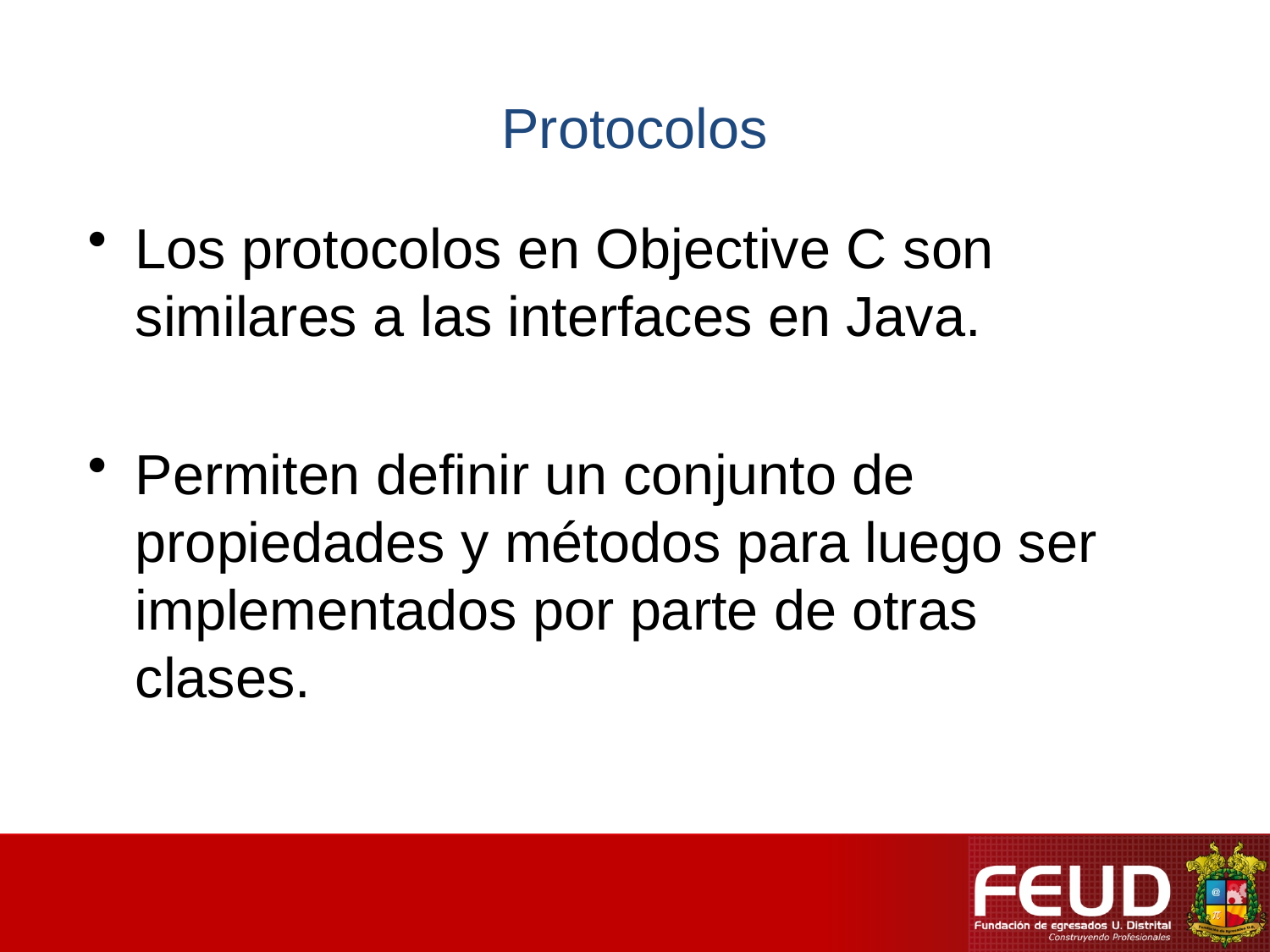

# Protocolos
Los protocolos en Objective C son similares a las interfaces en Java.

Permiten definir un conjunto de propiedades y métodos para luego ser implementados por parte de otras clases.